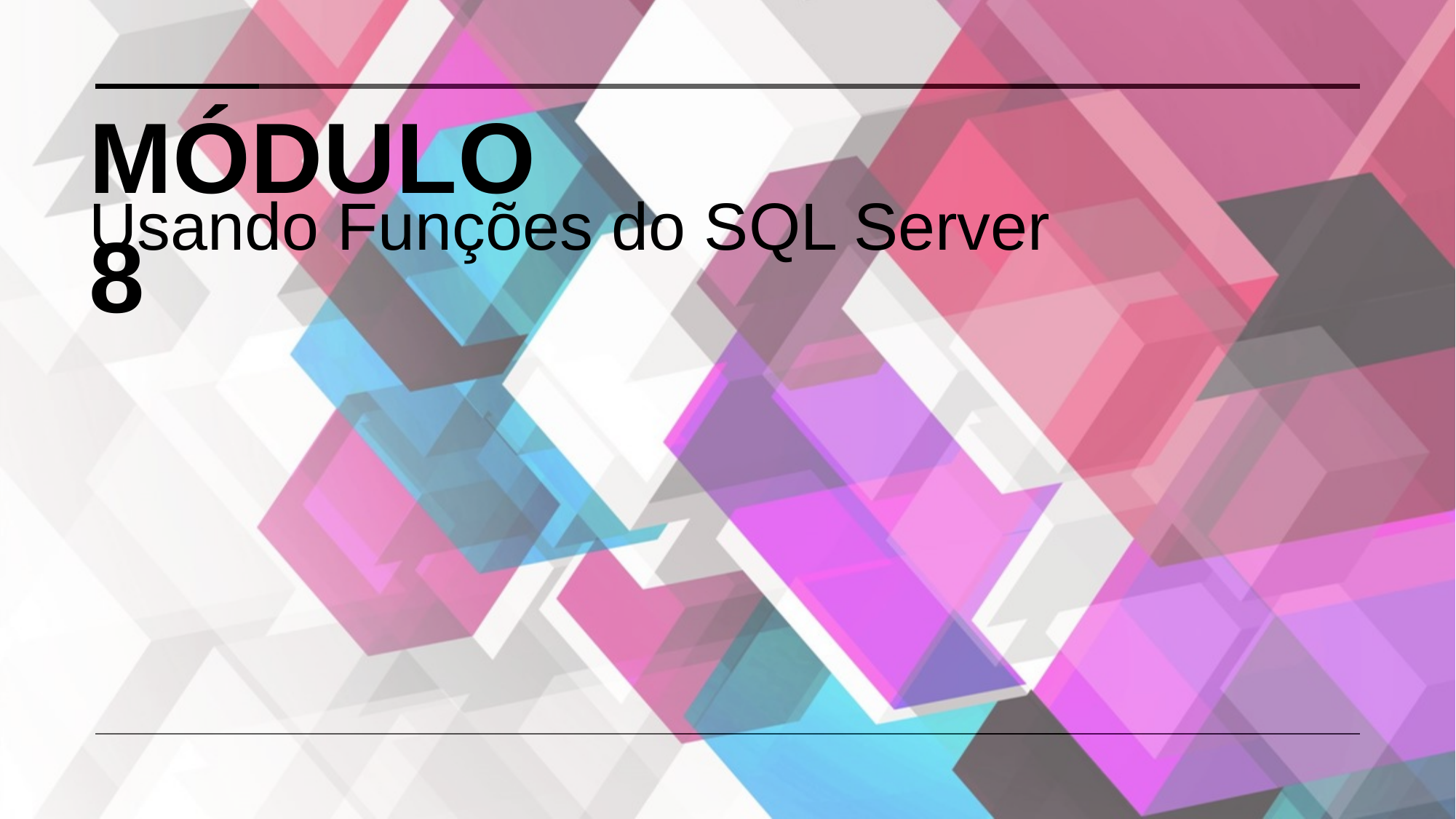

# Módulo 8
Usando Funções do SQL Server